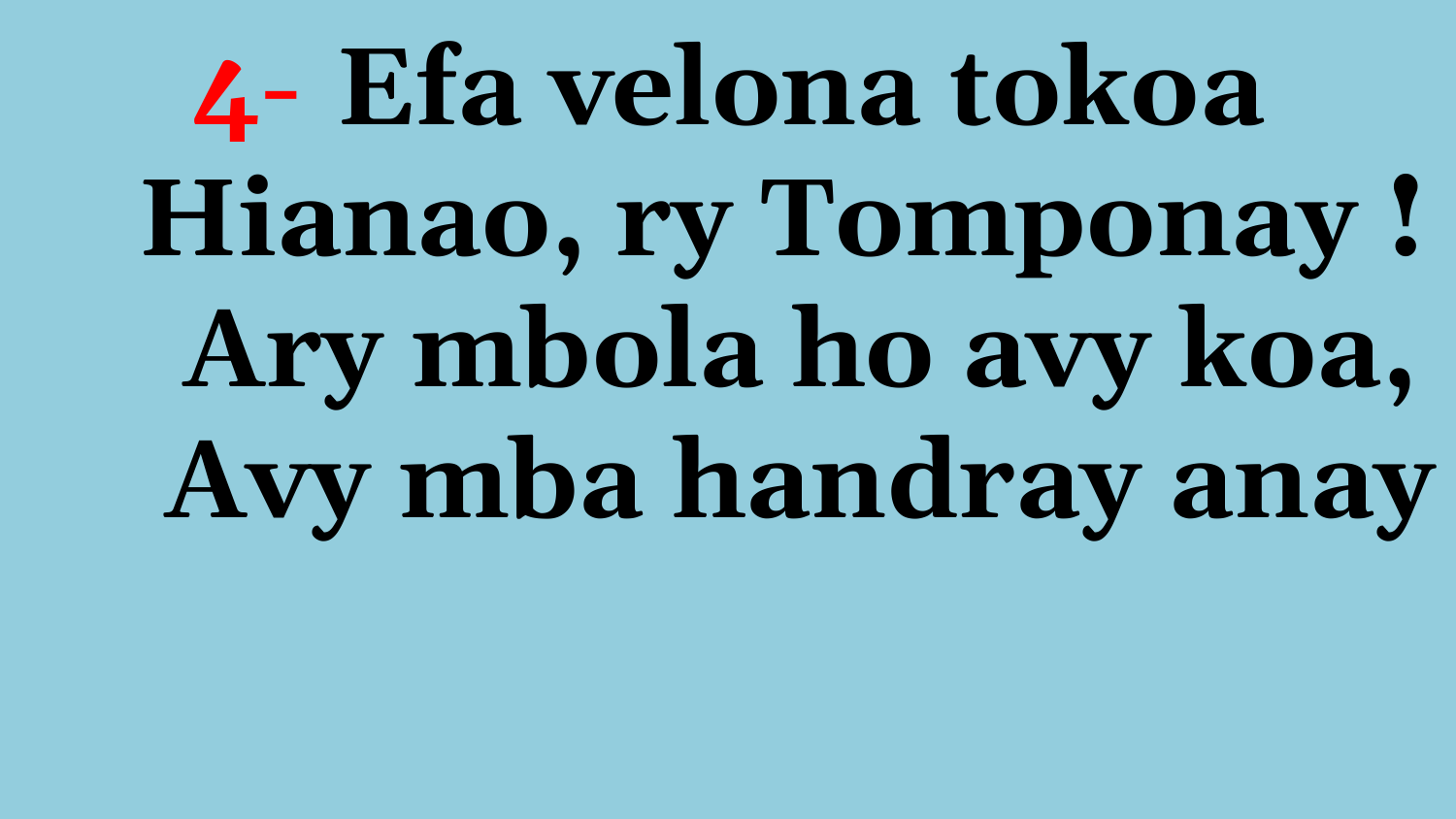

# 4- 	Efa velona tokoa Hianao, ry Tomponay ! Ary mbola ho avy koa, Avy mba handray anay